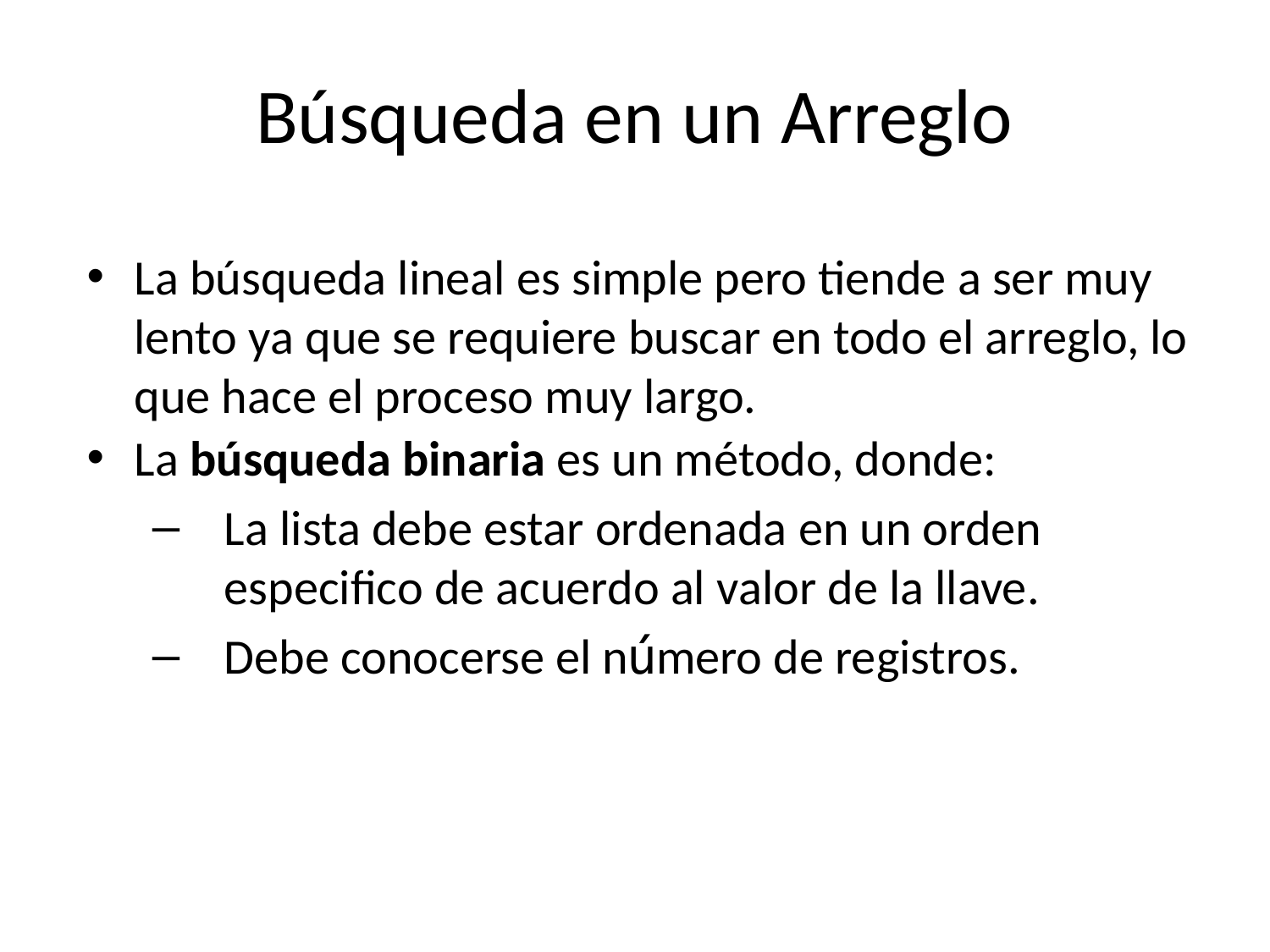

# Búsqueda en un Arreglo
La búsqueda lineal es simple pero tiende a ser muy lento ya que se requiere buscar en todo el arreglo, lo que hace el proceso muy largo.
La búsqueda binaria es un método, donde:
La lista debe estar ordenada en un orden especifico de acuerdo al valor de la llave.
Debe conocerse el número de registros.